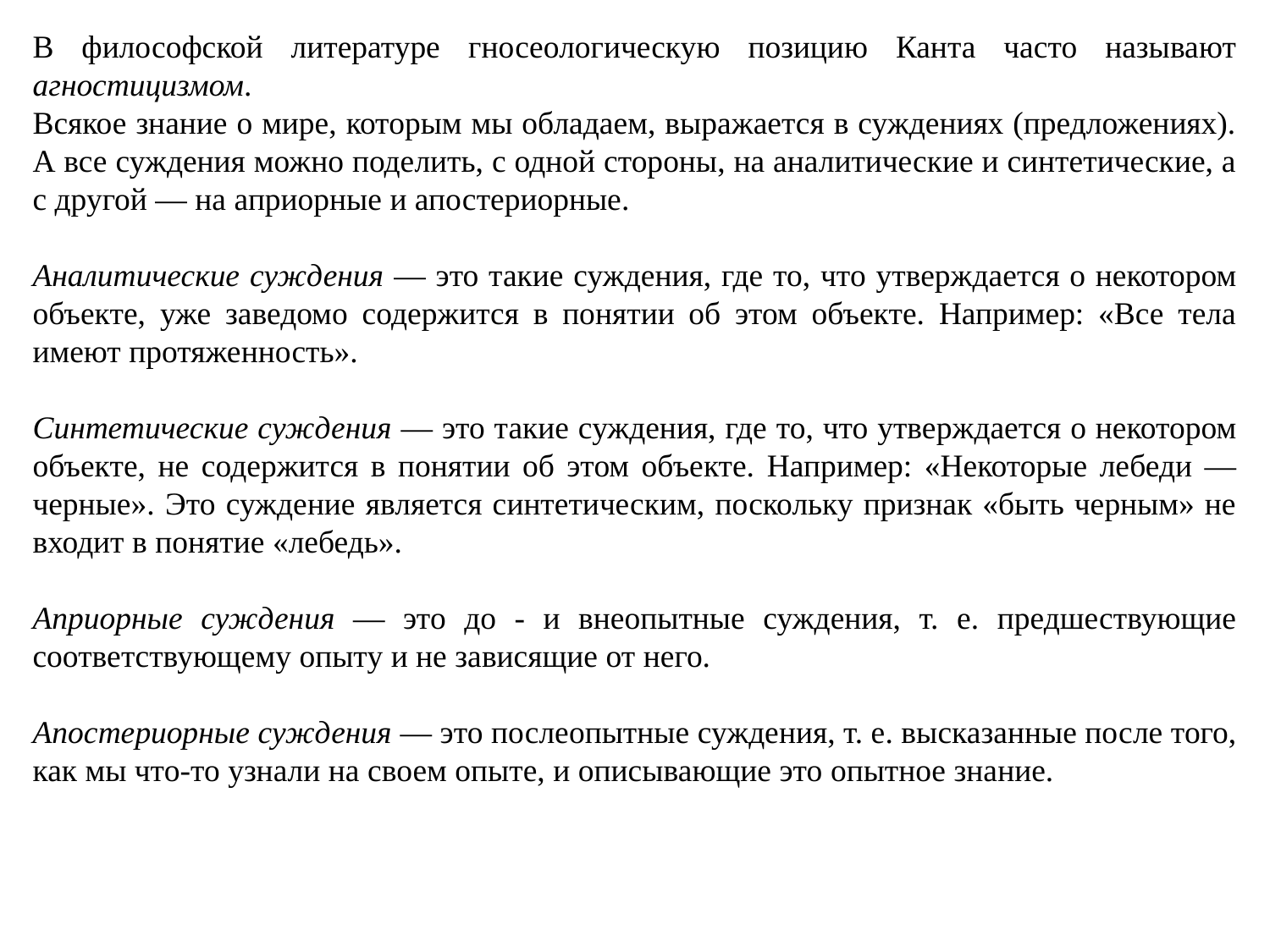

В философской литературе гносеологическую позицию Канта часто называют агностицизмом.
Всякое знание о мире, которым мы обладаем, выражается в суждениях (предложениях). А все суждения можно поделить, с одной стороны, на аналитические и синтетические, а с другой — на априорные и апостериорные.

Аналитические суждения — это такие суждения, где то, что утверждается о некотором объекте, уже заведомо содержится в понятии об этом объекте. Например: «Все тела имеют протяженность».

Синтетические суждения — это такие суждения, где то, что утверждается о некотором объекте, не содержится в понятии об этом объекте. Например: «Некоторые лебеди — черные». Это суждение является синтетическим, поскольку признак «быть черным» не входит в понятие «лебедь».

Априорные суждения — это до - и внеопытные суждения, т. е. предшествующие соответствующему опыту и не зависящие от него.

Апостериорные суждения — это послеопытные суждения, т. е. высказанные после того, как мы что-то узнали на своем опыте, и описывающие это опытное знание.